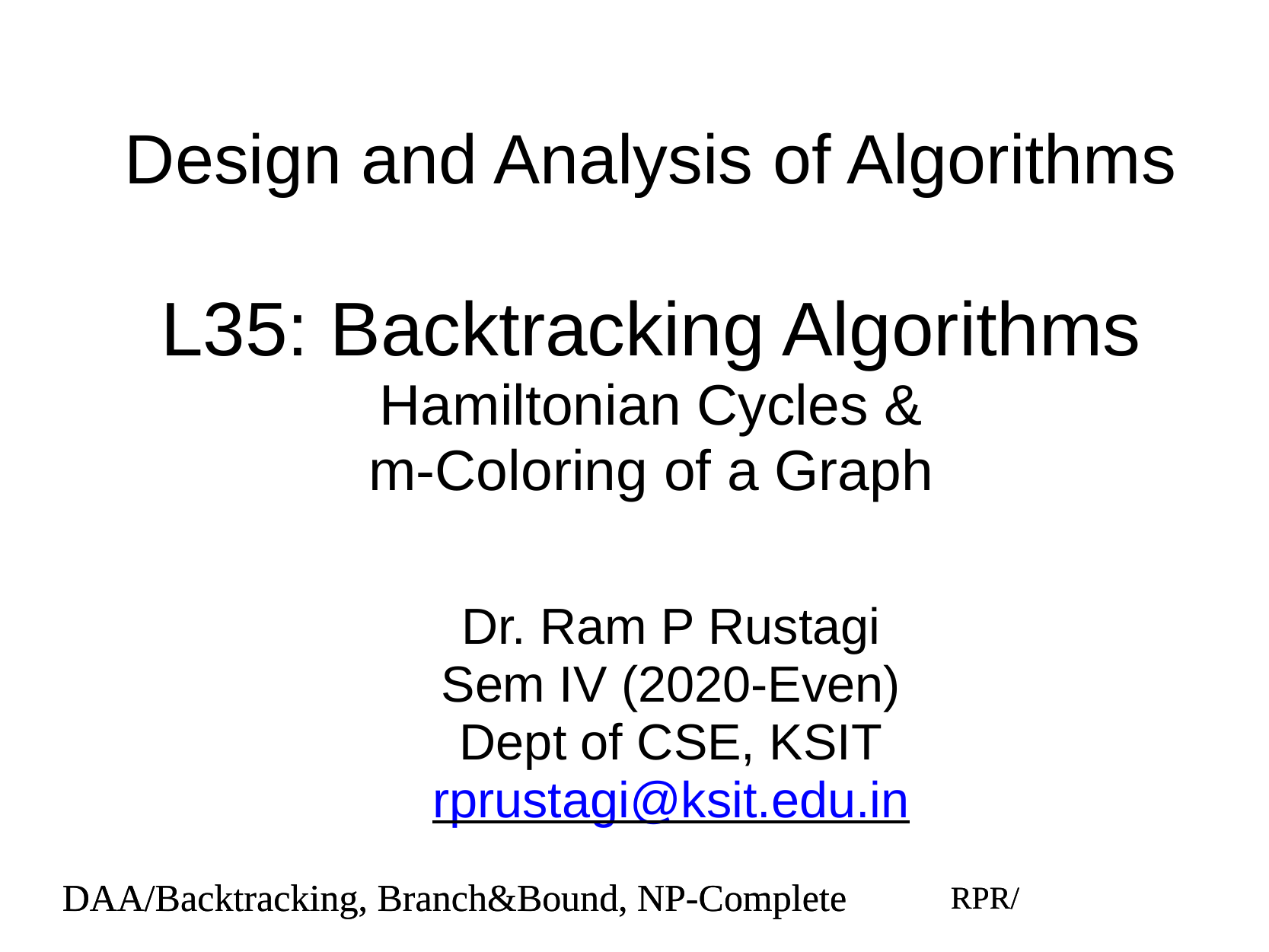

# Design and Analysis of Algorithms

L35: Backtracking Algorithms
Hamiltonian Cycles &
m-Coloring of a Graph

Dr. Ram P Rustagi
Sem IV (2020-Even)
Dept of CSE, KSIT
rprustagi@ksit.edu.in
DAA/Backtracking, Branch&Bound, NP-Complete
RPR/